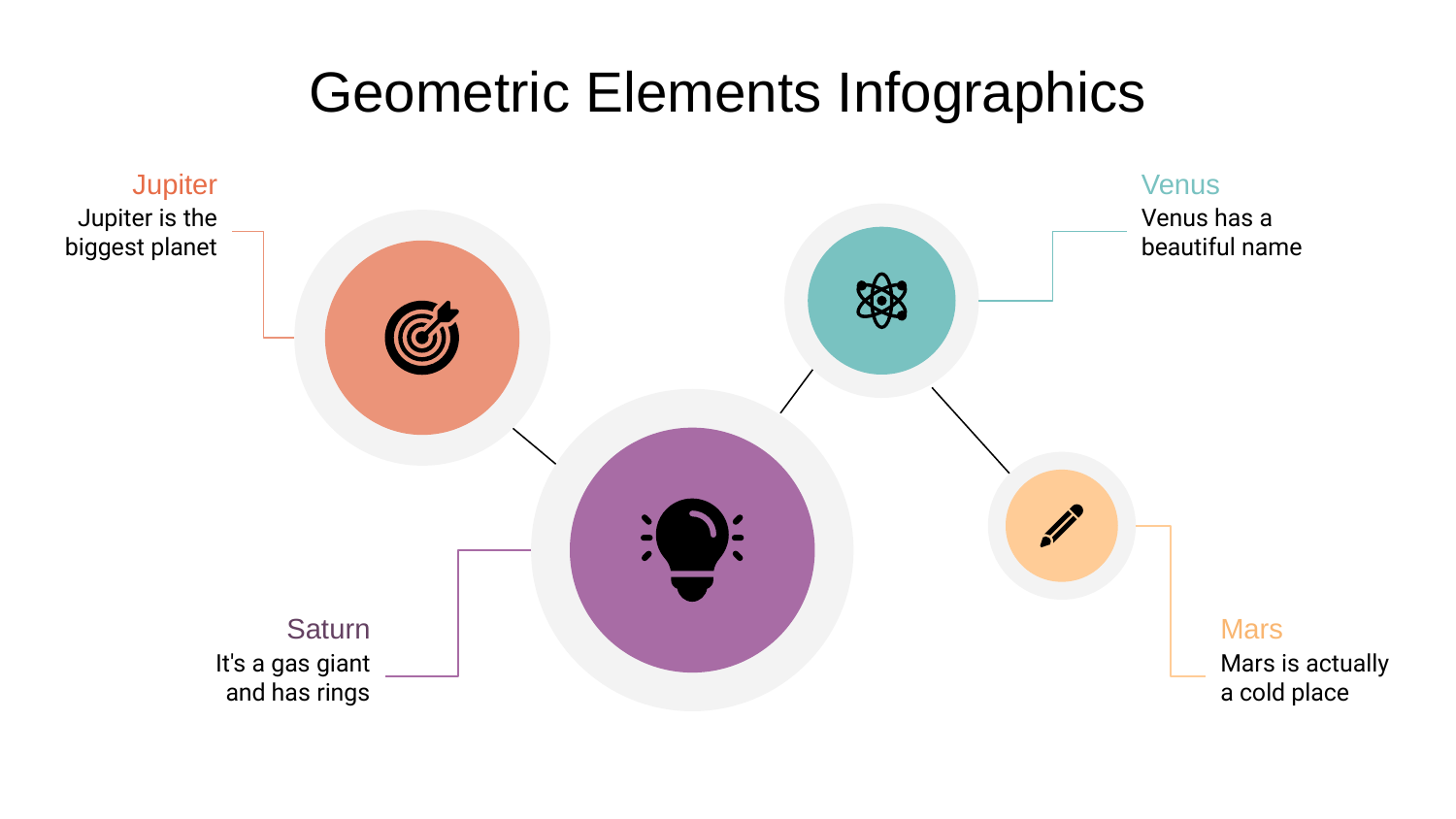

# Geometric Elements Infographics
Jupiter
Jupiter is the biggest planet
Venus
Venus has a beautiful name

Saturn
It's a gas giant and has rings
Mars
Mars is actually a cold place